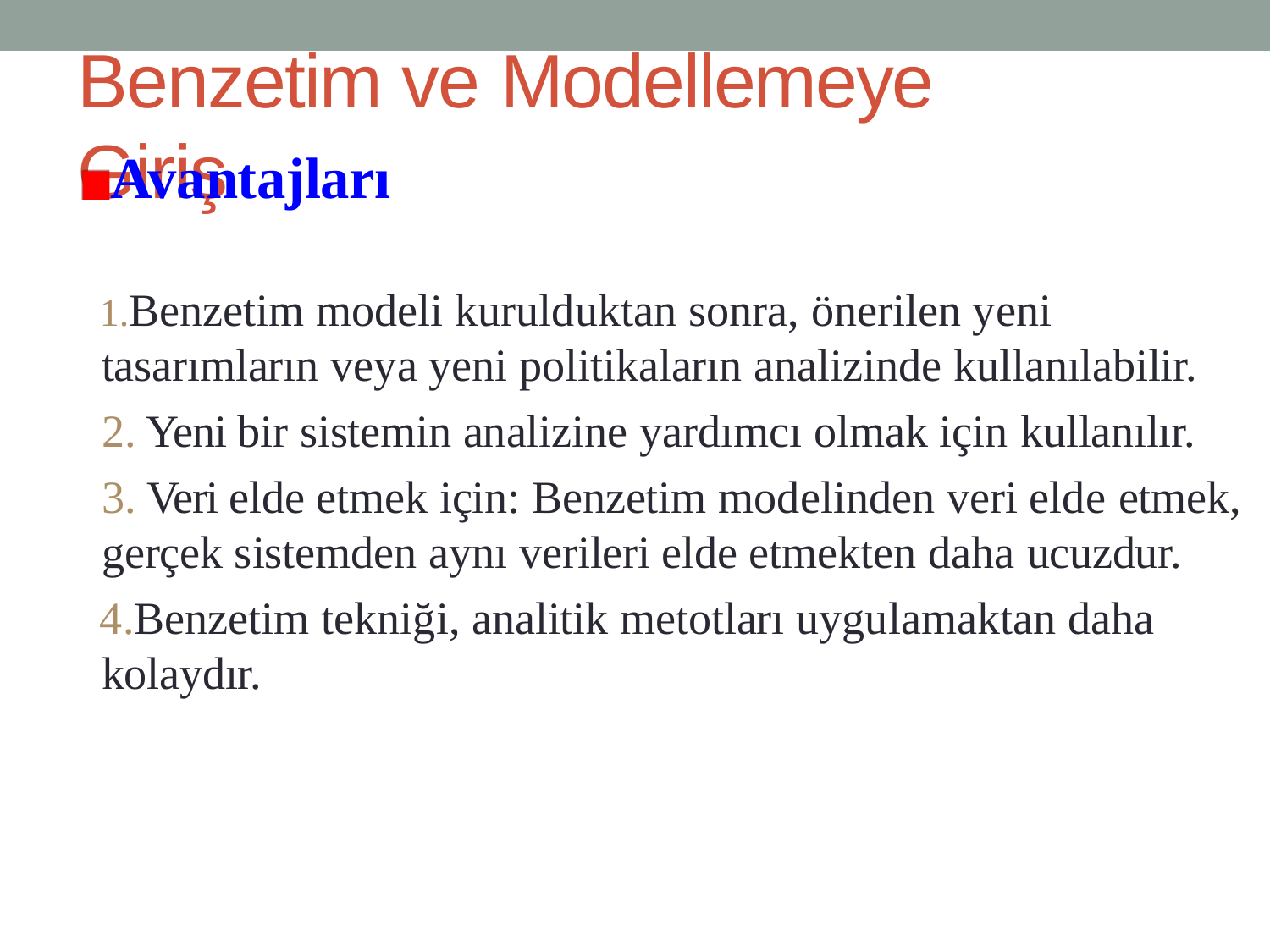

# Benzetim ve Modellemeye Giriş
Avantajları

Benzetim modeli kurulduktan sonra, önerilen yeni
tasarımların veya yeni politikaların analizinde kullanılabilir.
Yeni bir sistemin analizine yardımcı olmak için kullanılır.
Veri elde etmek için: Benzetim modelinden veri elde etmek,
gerçek sistemden aynı verileri elde etmekten daha ucuzdur.
Benzetim tekniği, analitik metotları uygulamaktan daha  kolaydır.